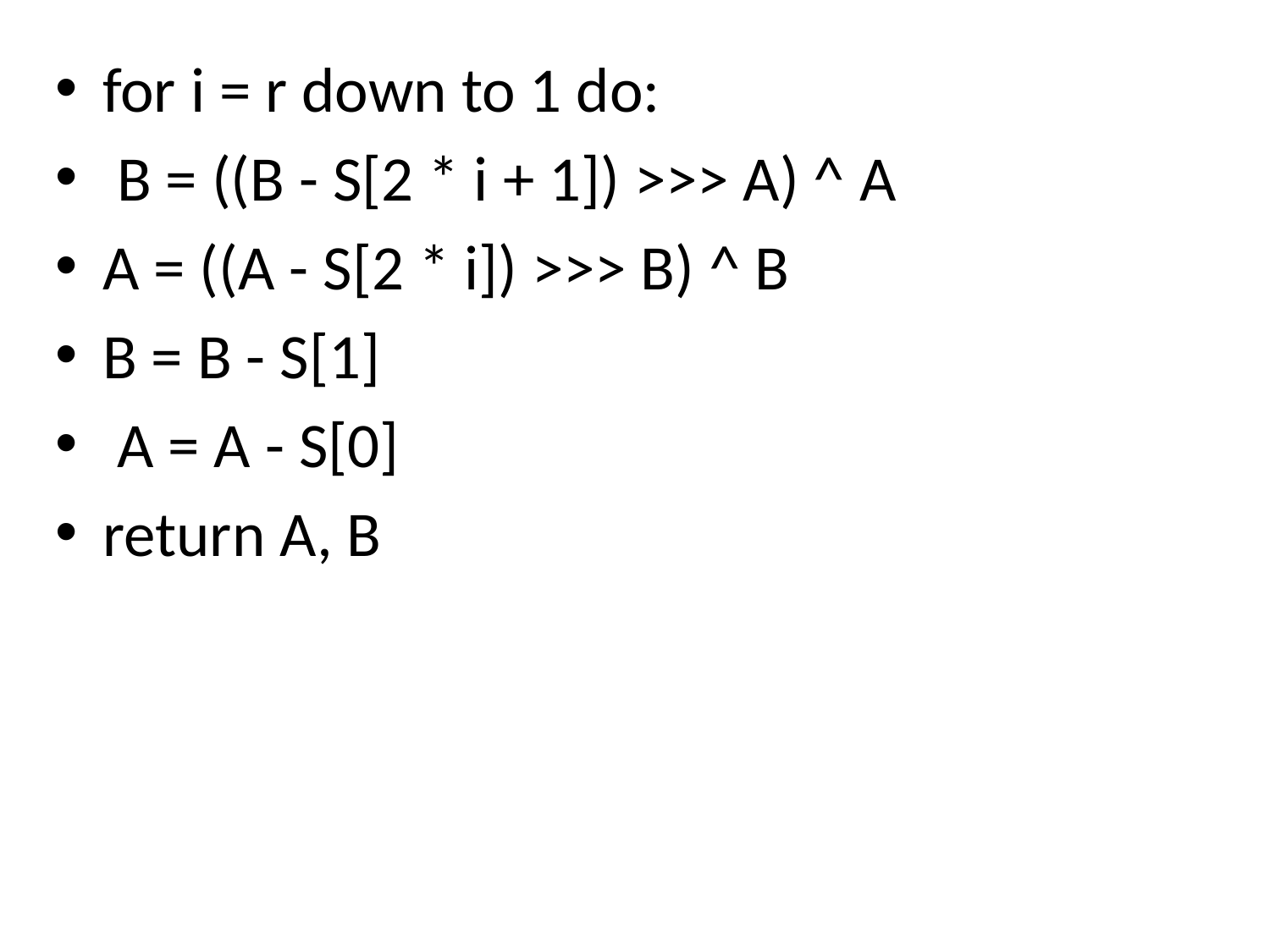

for i = r down to 1 do:
 B = ((B - S[2 * i + 1]) >>> A) ^ A
A = ((A - S[2 * i]) >>> B) ^ B
B = B - S[1]
 A = A - S[0]
return A, B